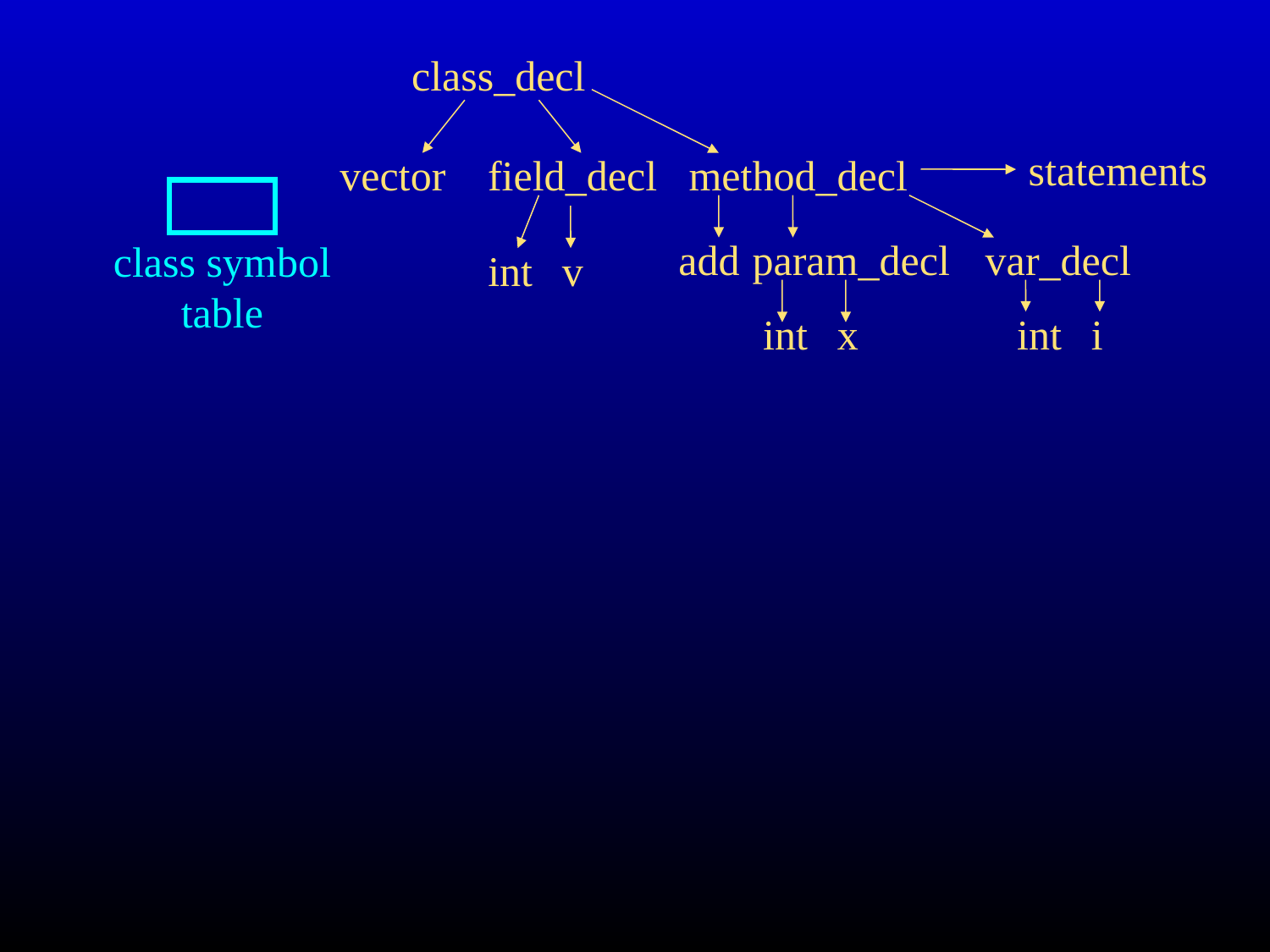

class_decl

statements
vector
field_decl
method_decl

add
param_decl
var_decl
int
v
class symbol
table

int
x
int
i